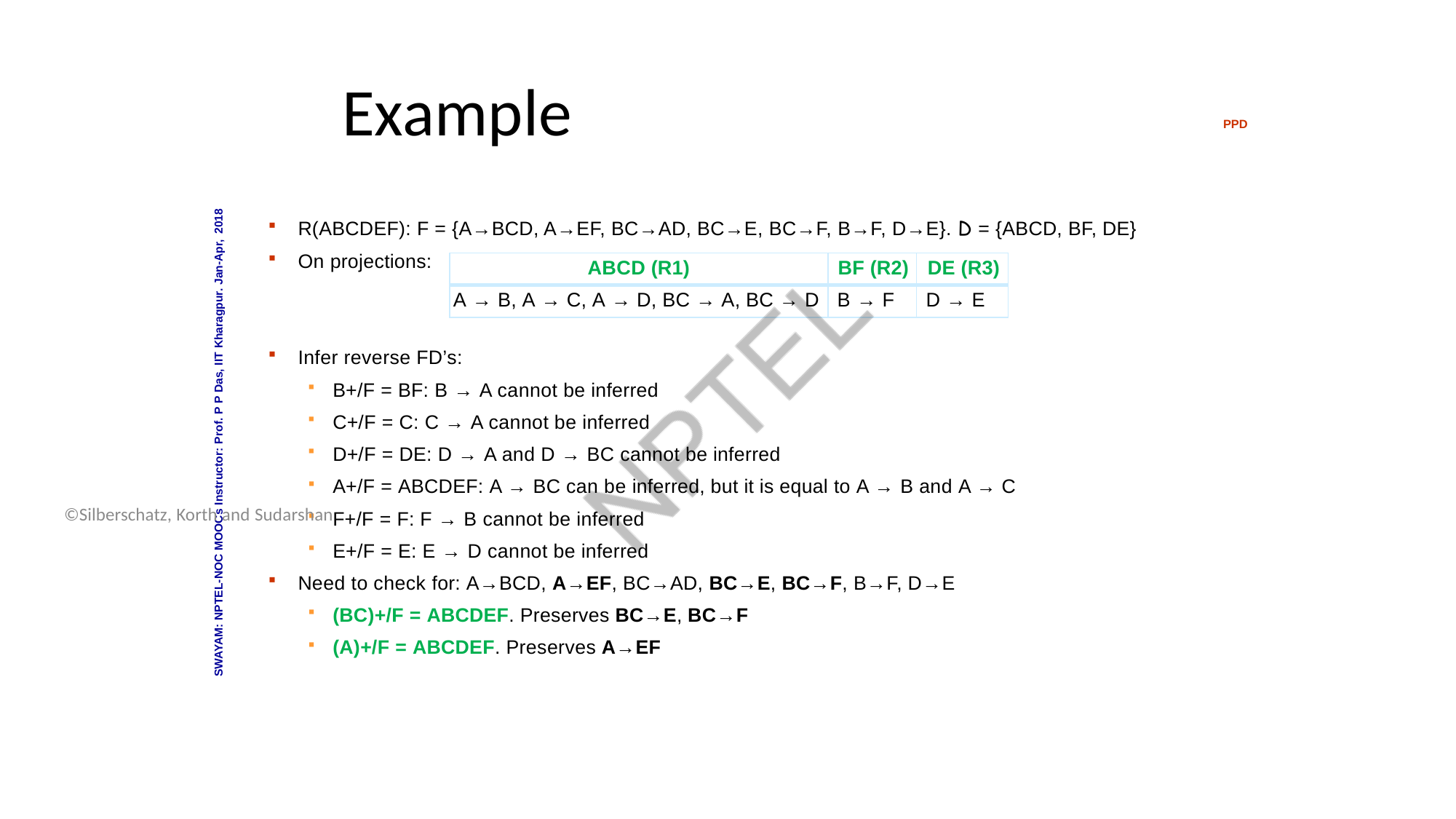

Database System Concepts - 6th Edition
16.32
©Silberschatz, Korth and Sudarshan
# Example
PPD
SWAYAM: NPTEL-NOC MOOCs Instructor: Prof. P P Das, IIT Kharagpur. Jan-Apr, 2018
R(ABCDEF): F = {A→BCD, A→EF, BC→AD, BC→E, BC→F, B→F, D→E}. D = {ABCD, BF, DE}
On projections:

| ABCD (R1) | BF (R2) | DE (R3) |
| --- | --- | --- |
| A → B, A → C, A → D, BC → A, BC → D | B → F | D → E |
Infer reverse FD’s:
B+/F = BF: B → A cannot be inferred
C+/F = C: C → A cannot be inferred
D+/F = DE: D → A and D → BC cannot be inferred
A+/F = ABCDEF: A → BC can be inferred, but it is equal to A → B and A → C
F+/F = F: F → B cannot be inferred
E+/F = E: E → D cannot be inferred
Need to check for: A→BCD, A→EF, BC→AD, BC→E, BC→F, B→F, D→E
(BC)+/F = ABCDEF. Preserves BC→E, BC→F
(A)+/F = ABCDEF. Preserves A→EF